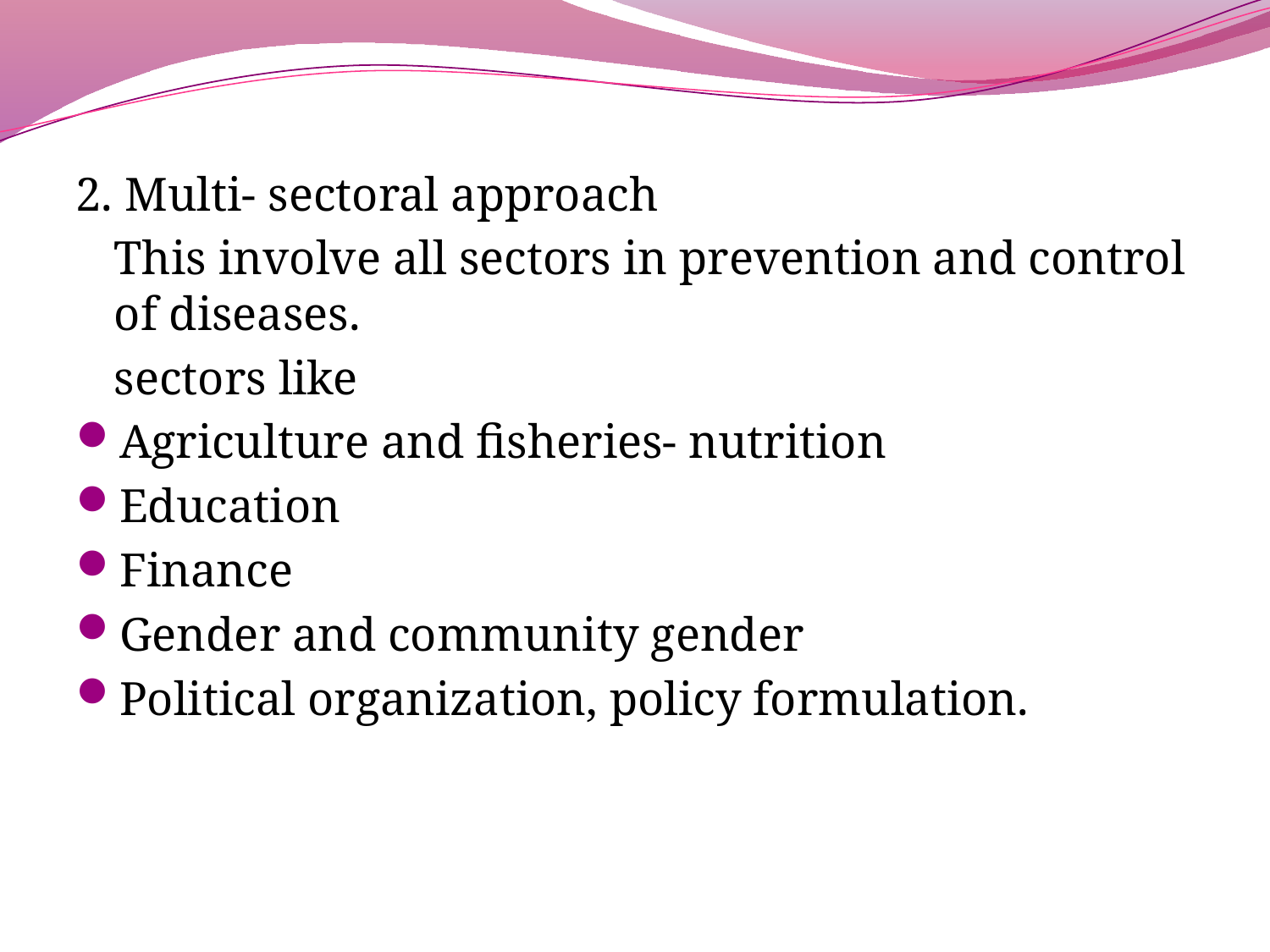

2. Multi- sectoral approach
	This involve all sectors in prevention and control of diseases.
	sectors like
Agriculture and fisheries- nutrition
Education
Finance
Gender and community gender
Political organization, policy formulation.